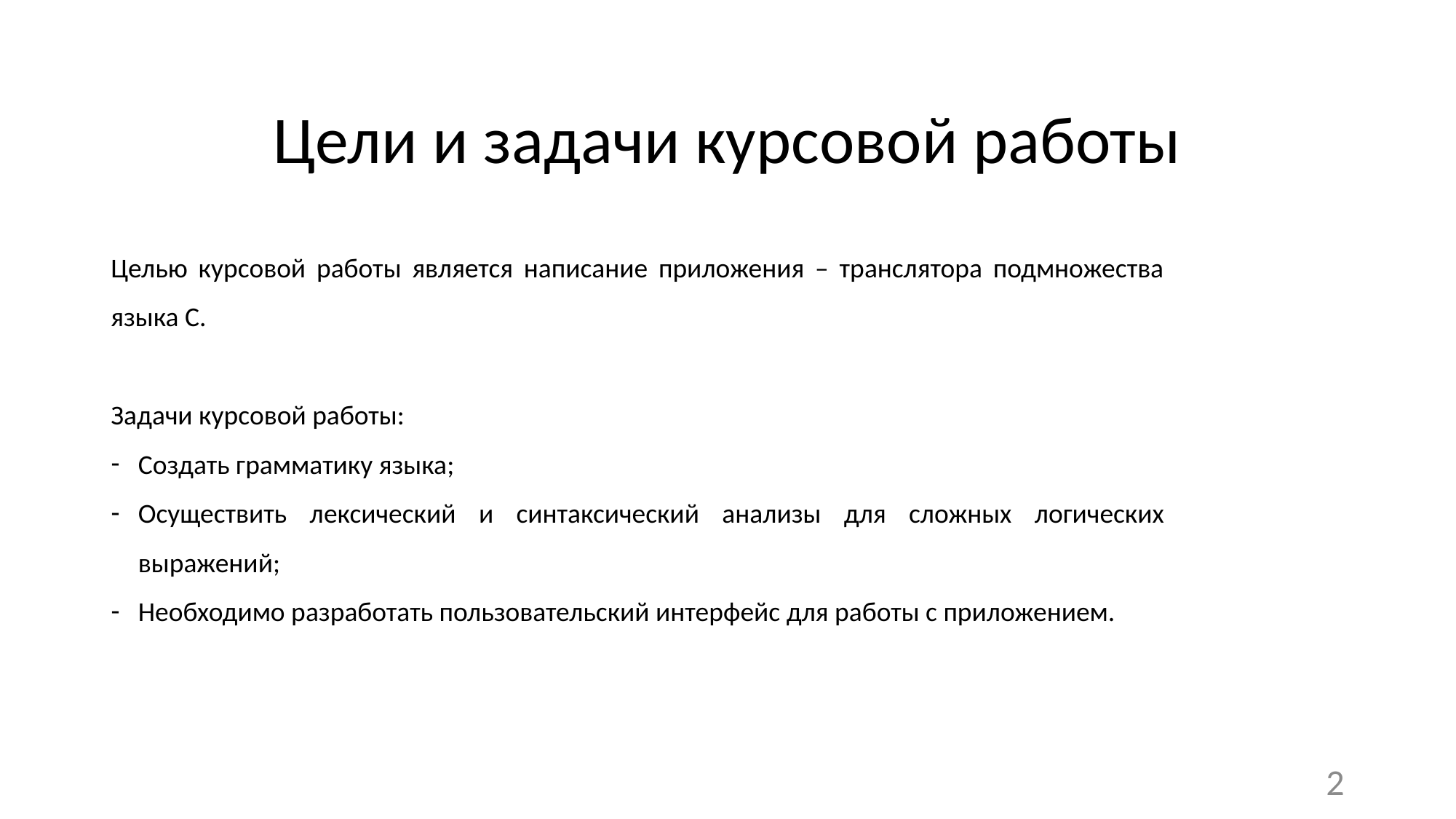

# Цели и задачи курсовой работы
Целью курсовой работы является написание приложения – транслятора подмножества языка C.

Задачи курсовой работы:
Создать грамматику языка;
Осуществить лексический и синтаксический анализы для сложных логических выражений;
Необходимо разработать пользовательский интерфейс для работы с приложением.
2